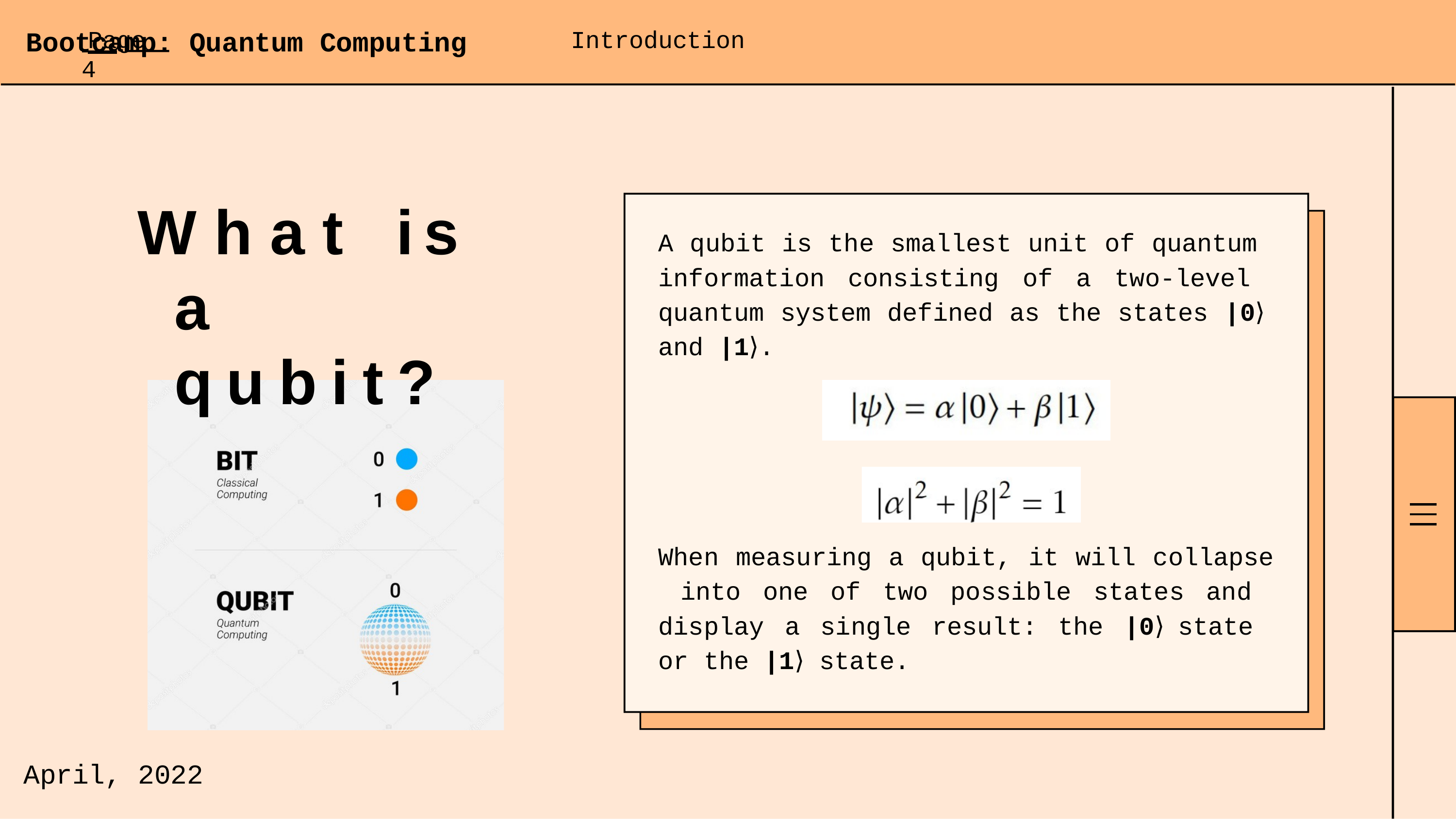

Page 4
Introduction
# Bootcamp: Quantum Computing
What is a  qubit?
A qubit is the smallest unit of quantum  information consisting of a two-level  quantum system defined as the states |0⟩  and |1⟩.
When measuring a qubit, it will collapse  into one of two possible states and  display a single result: the |0⟩ state  or the |1⟩ state.
April,
2022